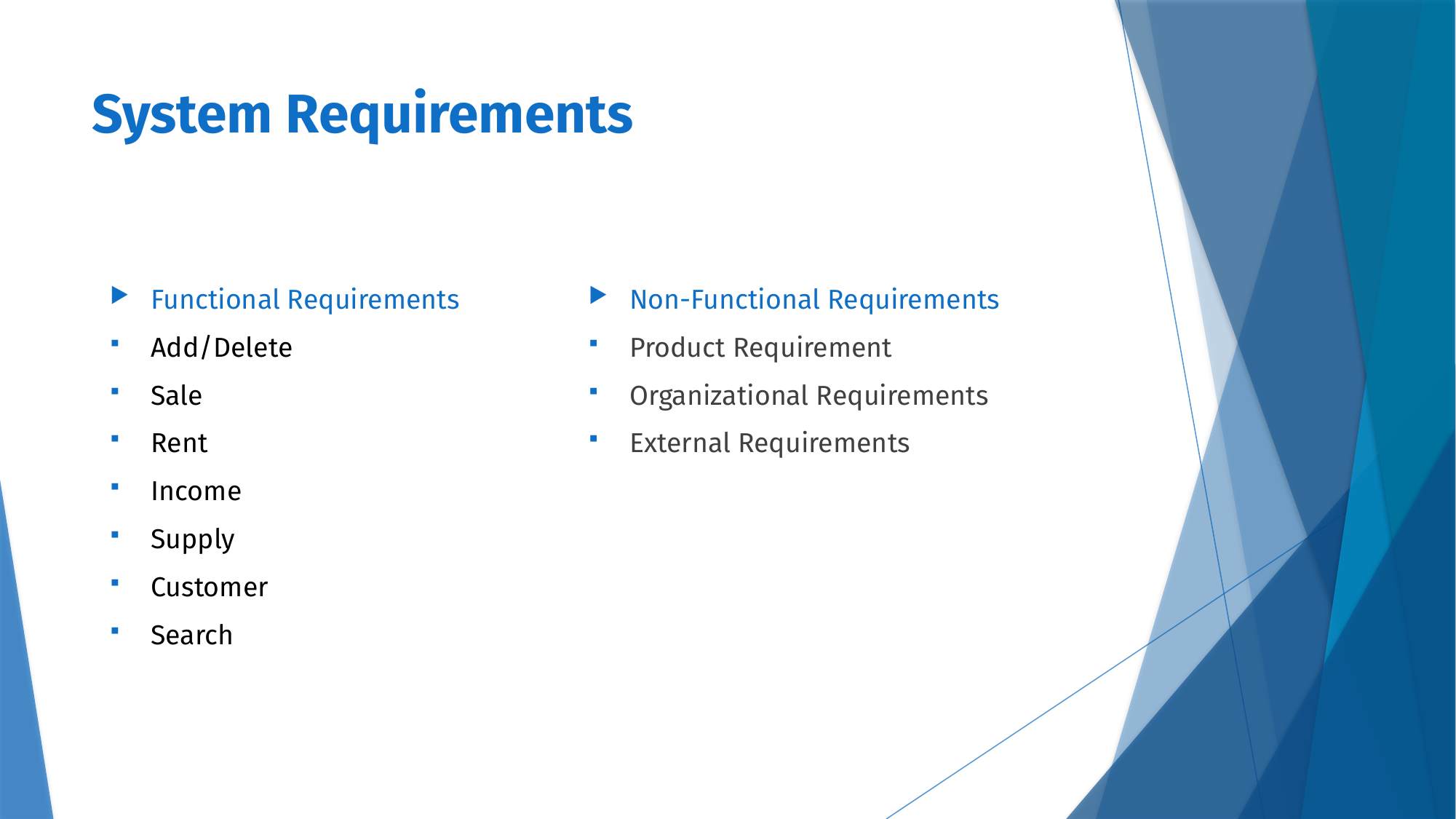

# System Requirements
Non-Functional Requirements
Product Requirement
Organizational Requirements
External Requirements

Functional Requirements
Add/Delete
Sale
Rent
Income
Supply
Customer
Search